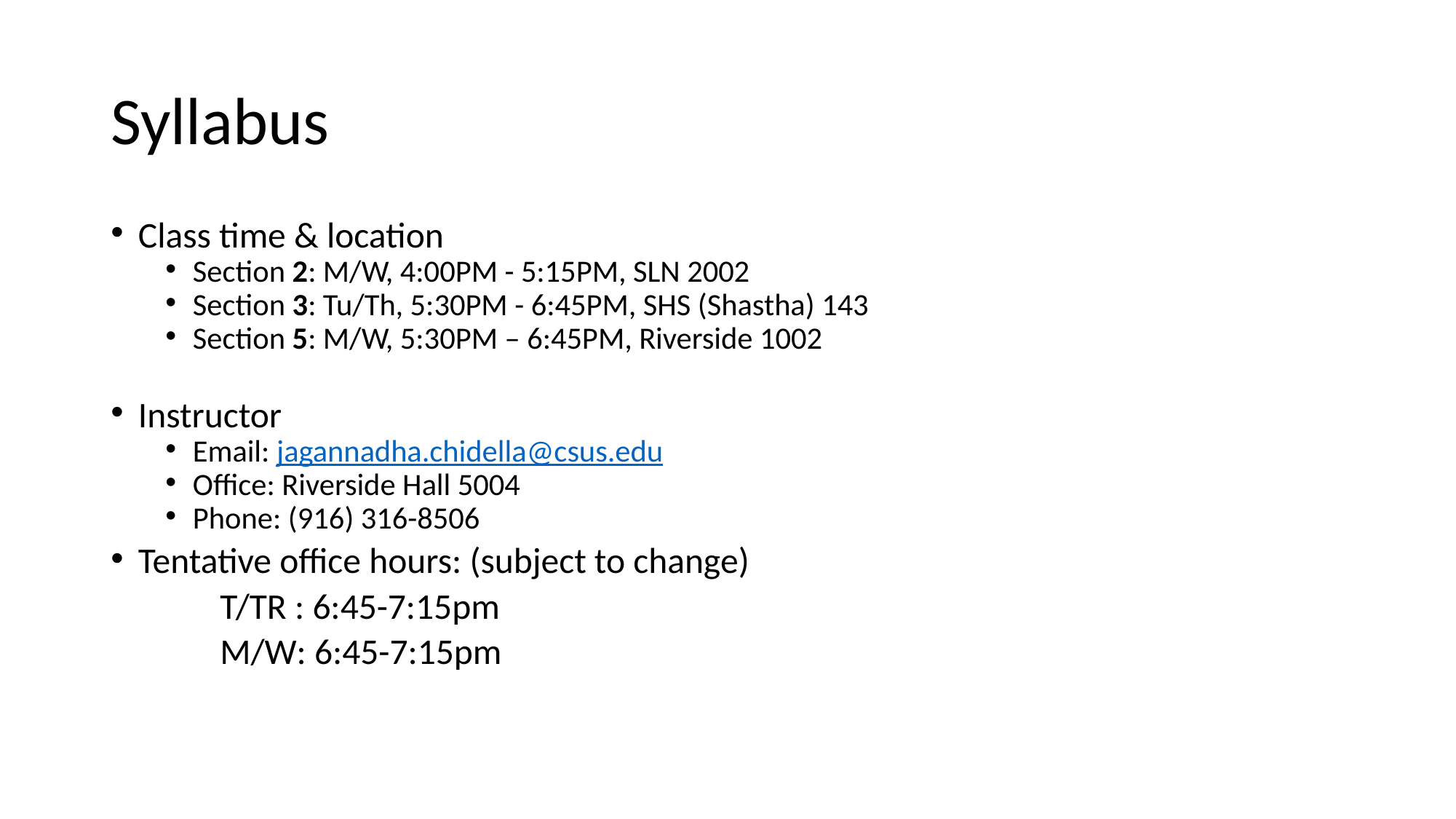

# Syllabus
Class time & location
Section 2: M/W, 4:00PM - 5:15PM, SLN 2002
Section 3: Tu/Th, 5:30PM - 6:45PM, SHS (Shastha) 143
Section 5: M/W, 5:30PM – 6:45PM, Riverside 1002

Instructor
Email: jagannadha.chidella@csus.edu
Office: Riverside Hall 5004
Phone: (916) 316-8506
Tentative office hours: (subject to change)
	T/TR : 6:45-7:15pm
	M/W: 6:45-7:15pm